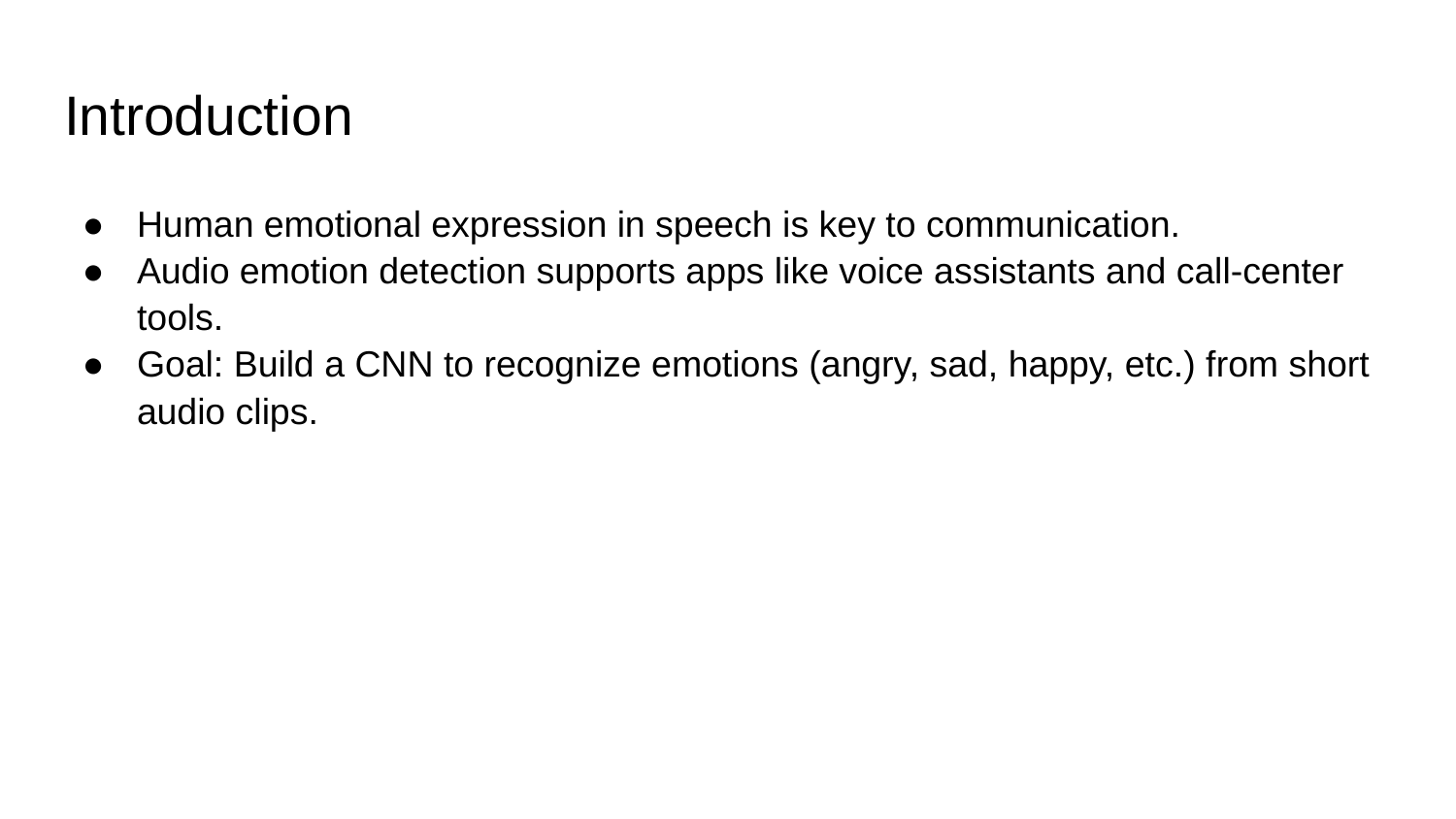

# Introduction
Human emotional expression in speech is key to communication.
Audio emotion detection supports apps like voice assistants and call‑center tools.
Goal: Build a CNN to recognize emotions (angry, sad, happy, etc.) from short audio clips.